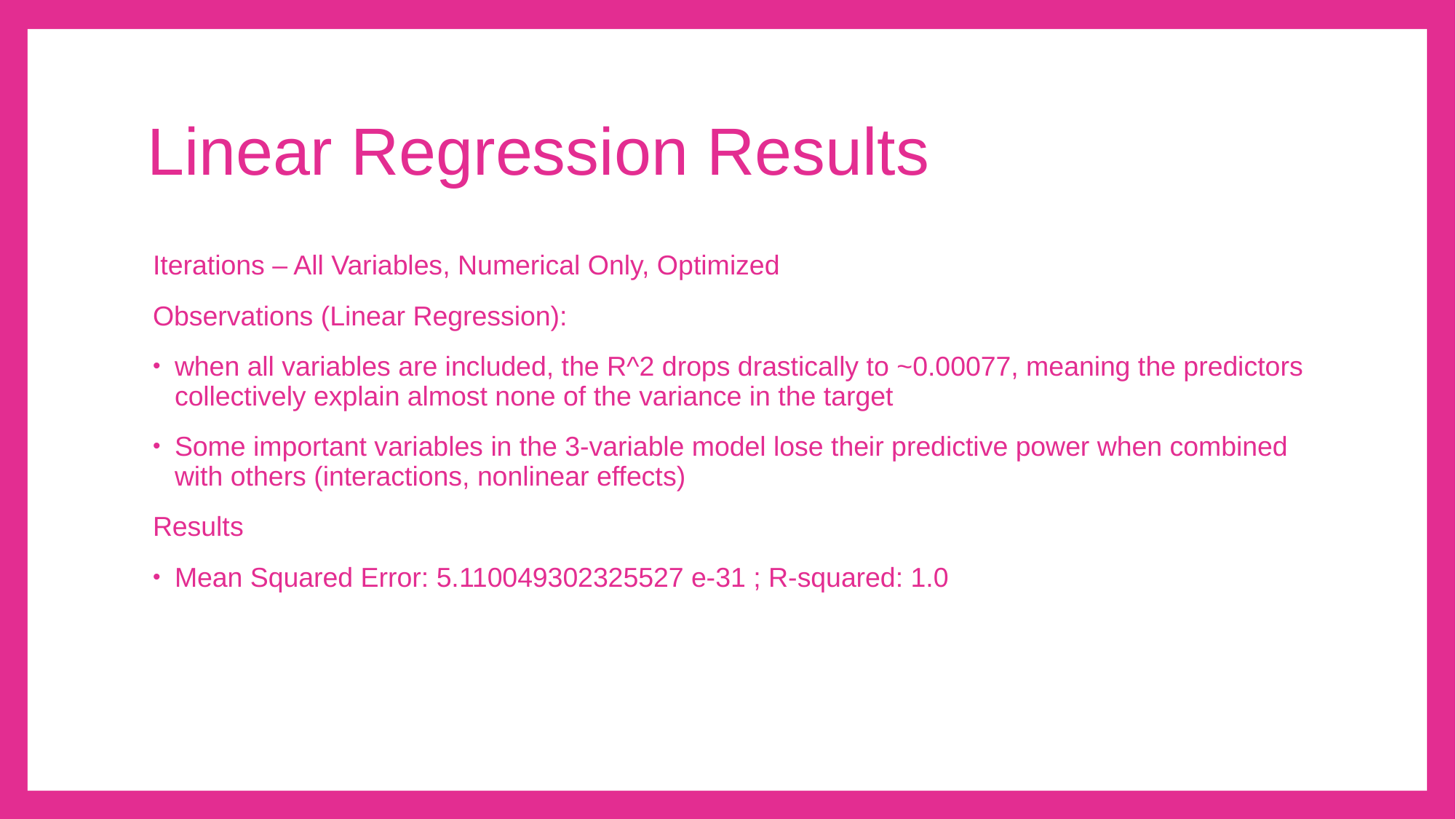

# Linear Regression Results
Iterations – All Variables, Numerical Only, Optimized
Observations (Linear Regression):
when all variables are included, the R^2 drops drastically to ~0.00077, meaning the predictors collectively explain almost none of the variance in the target
Some important variables in the 3-variable model lose their predictive power when combined with others (interactions, nonlinear effects)
Results
Mean Squared Error: 5.110049302325527 e-31 ; R-squared: 1.0